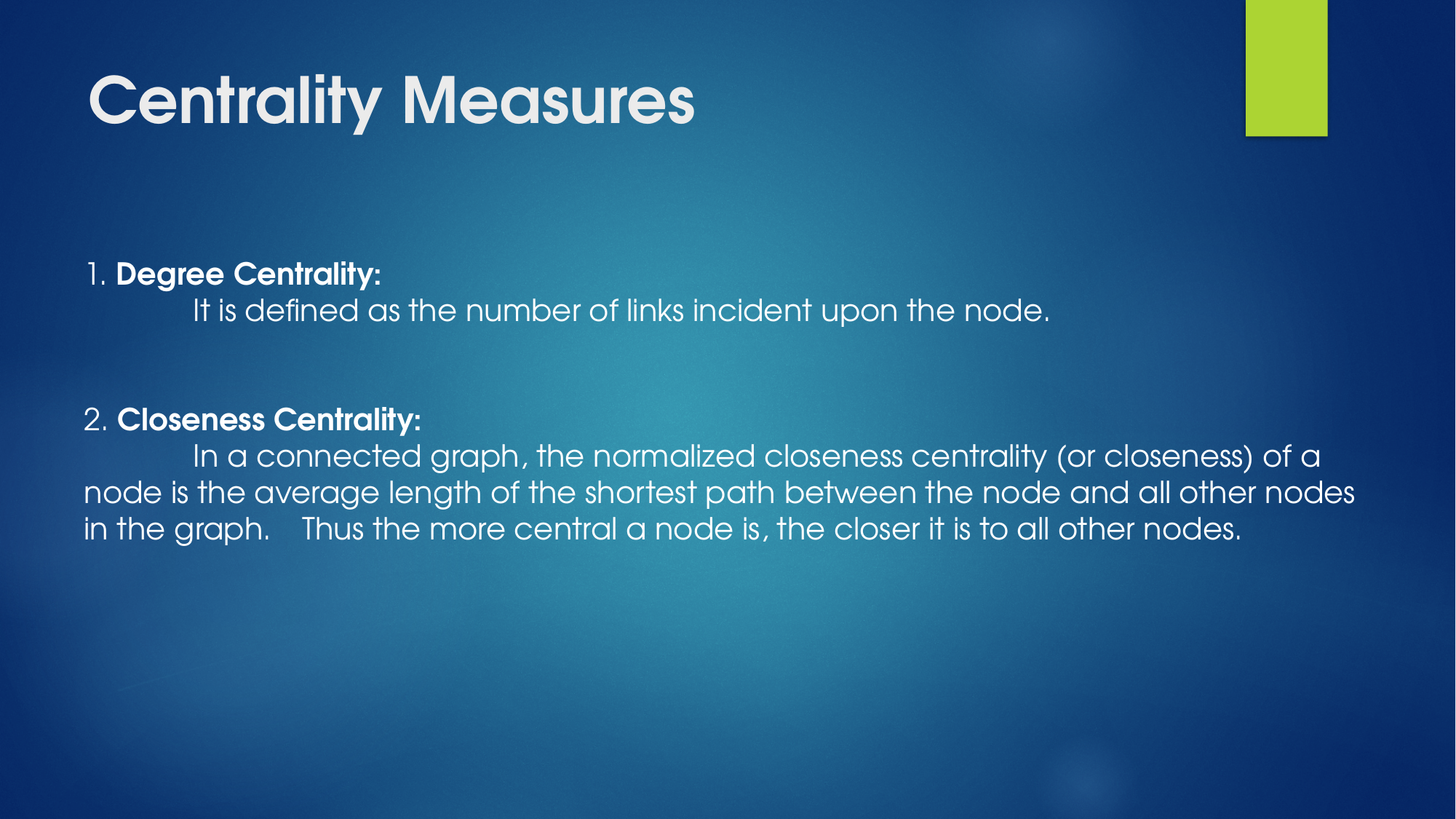

# Centrality Measures
1. Degree Centrality:
	It is defined as the number of links incident upon the node.

2. Closeness Centrality:
	In a connected graph, the normalized closeness centrality (or closeness) of a node is the average length of the shortest path between the node and all other nodes in the graph. 	Thus the more central a node is, the closer it is to all other nodes.